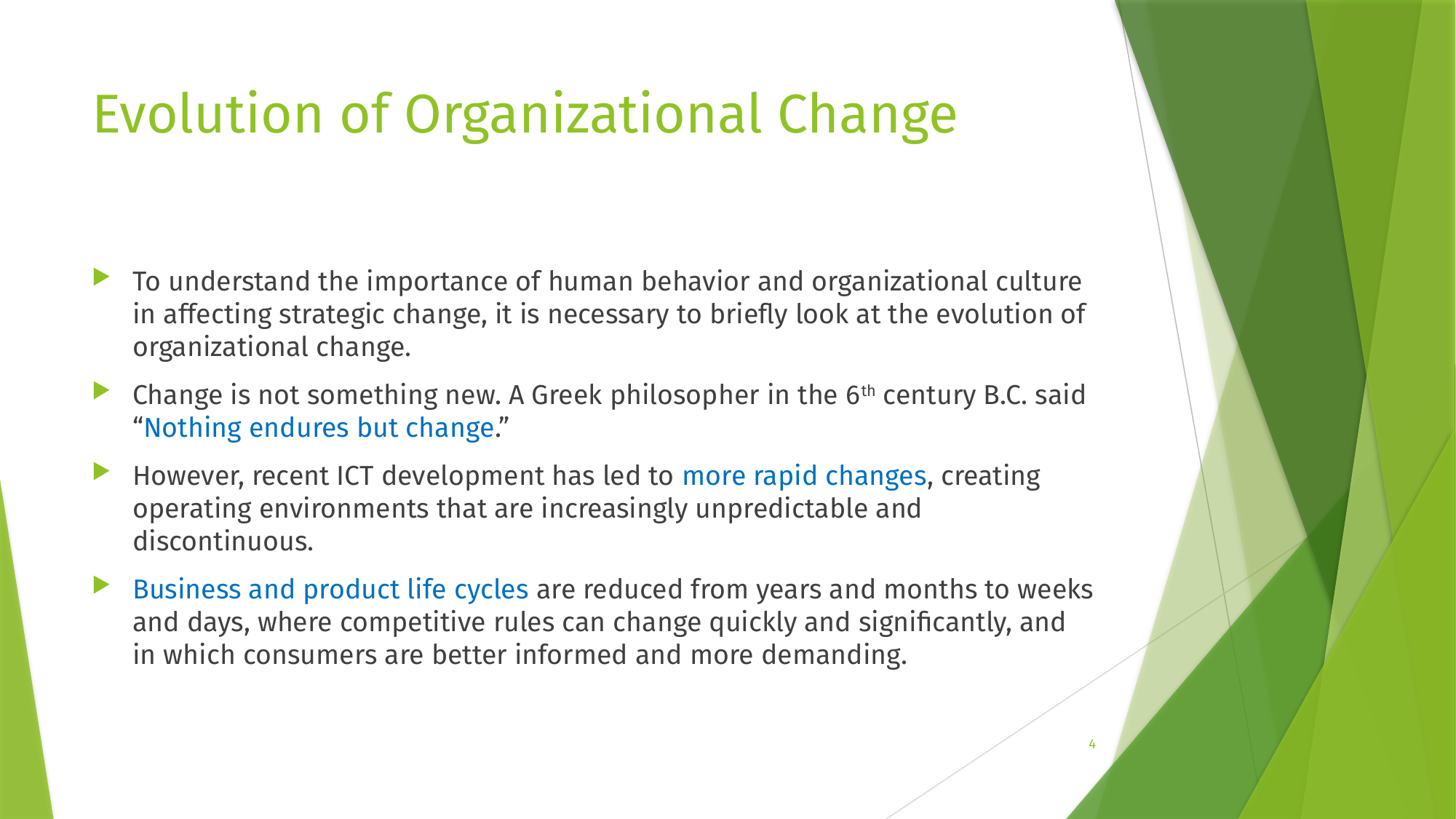

# Evolution of Organizational Change
To understand the importance of human behavior and organizational culture in affecting strategic change, it is necessary to briefly look at the evolution of organizational change.
Change is not something new. A Greek philosopher in the 6th century B.C. said “Nothing endures but change.”
However, recent ICT development has led to more rapid changes, creating operating environments that are increasingly unpredictable and discontinuous.
Business and product life cycles are reduced from years and months to weeks and days, where competitive rules can change quickly and significantly, and in which consumers are better informed and more demanding.
4